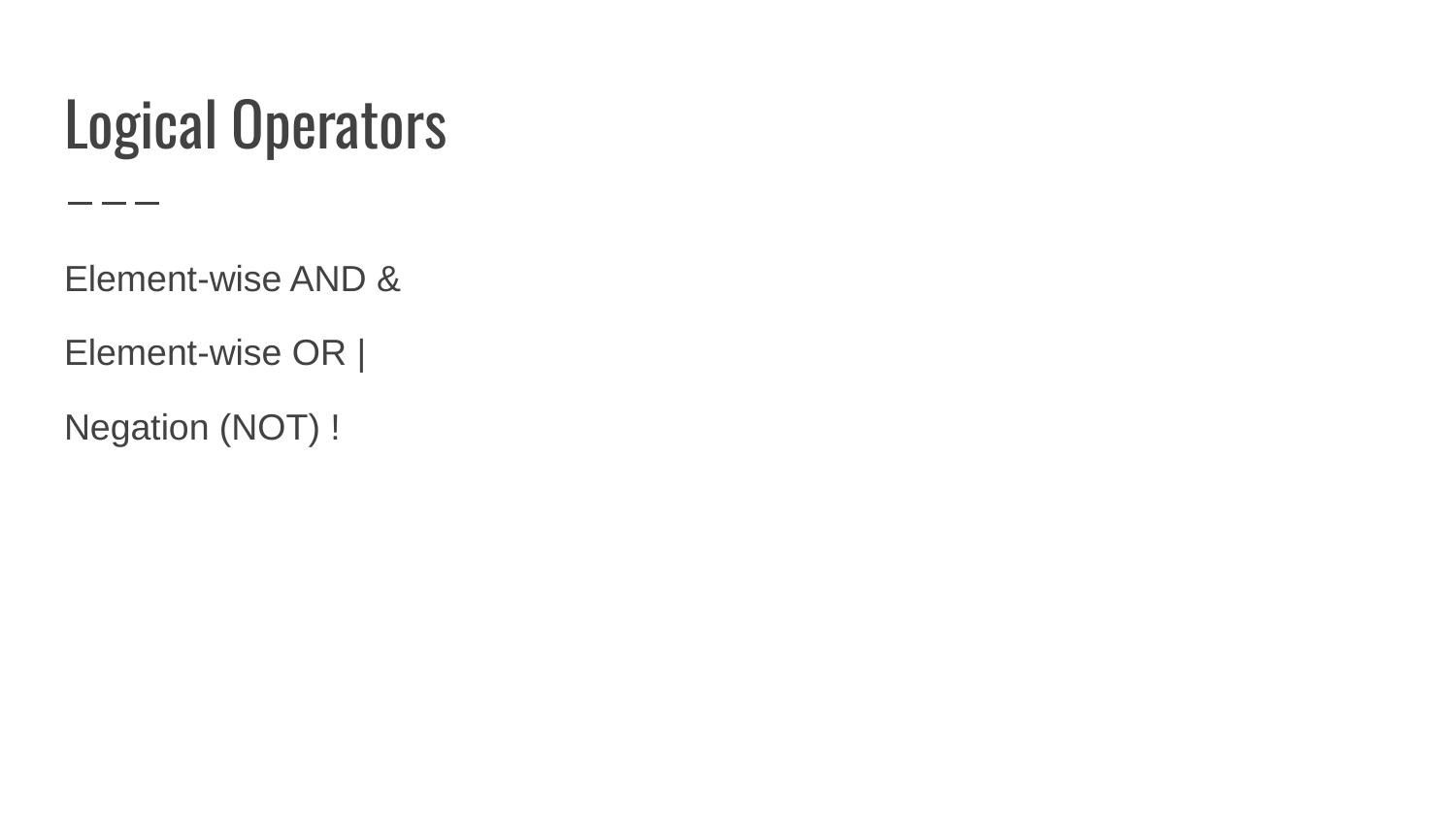

# Logical Operators
Element-wise AND &
Element-wise OR |
Negation (NOT) !